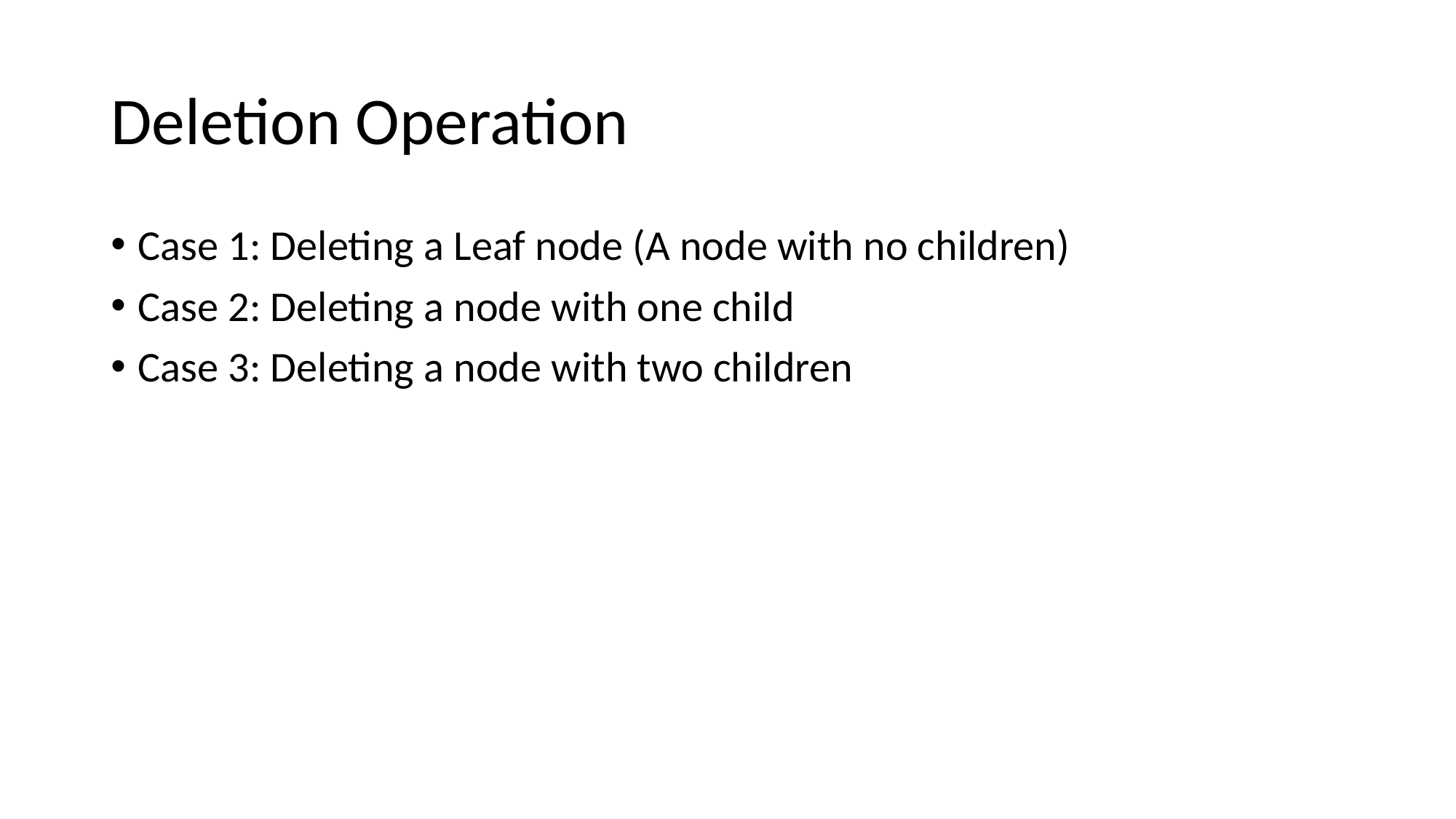

# Deletion Operation
Case 1: Deleting a Leaf node (A node with no children)
Case 2: Deleting a node with one child
Case 3: Deleting a node with two children